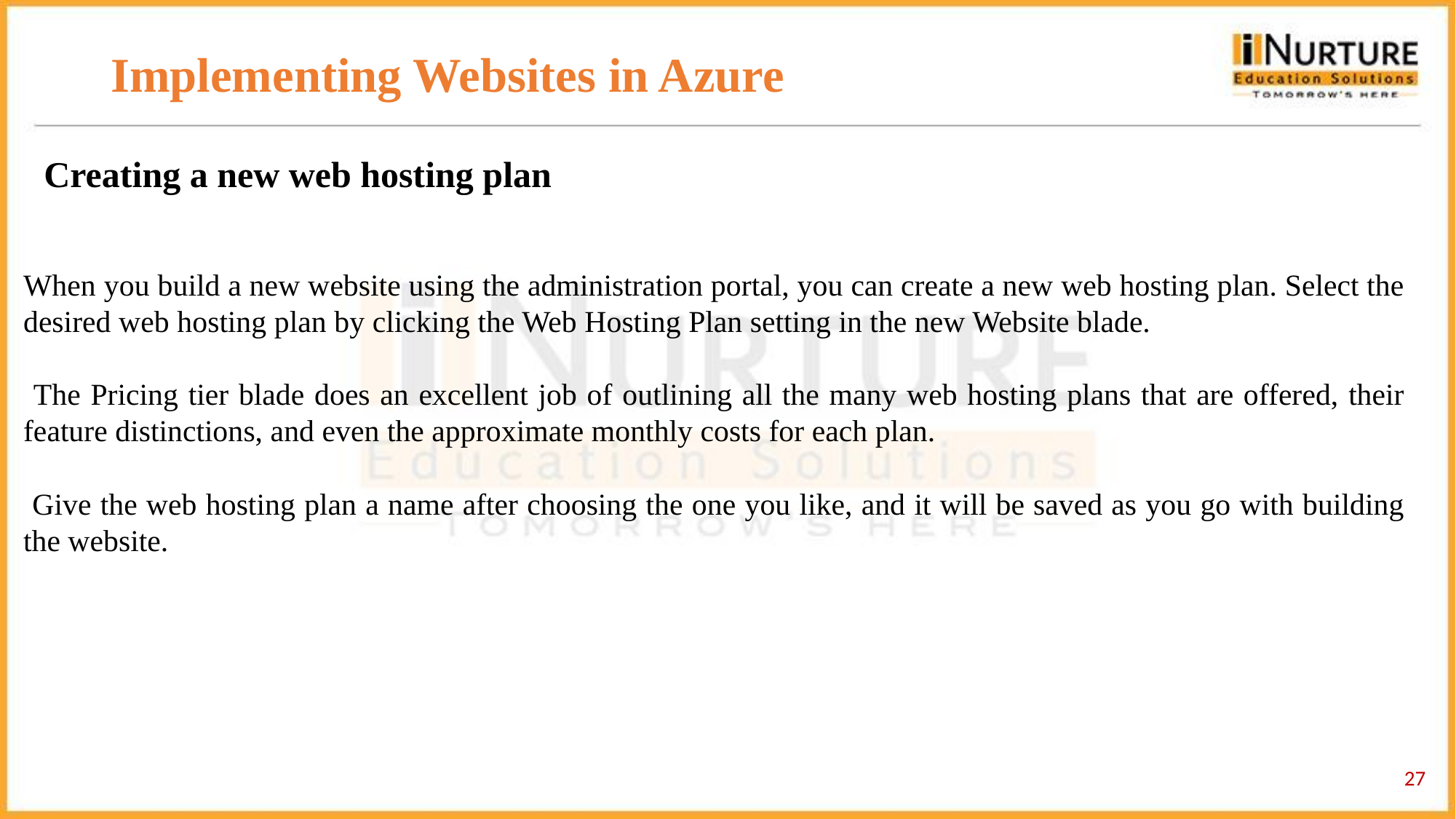

# Implementing Websites in Azure
Creating a new web hosting plan

When you build a new website using the administration portal, you can create a new web hosting plan. Select the desired web hosting plan by clicking the Web Hosting Plan setting in the new Website blade.

 The Pricing tier blade does an excellent job of outlining all the many web hosting plans that are offered, their feature distinctions, and even the approximate monthly costs for each plan.

 Give the web hosting plan a name after choosing the one you like, and it will be saved as you go with building the website.
27